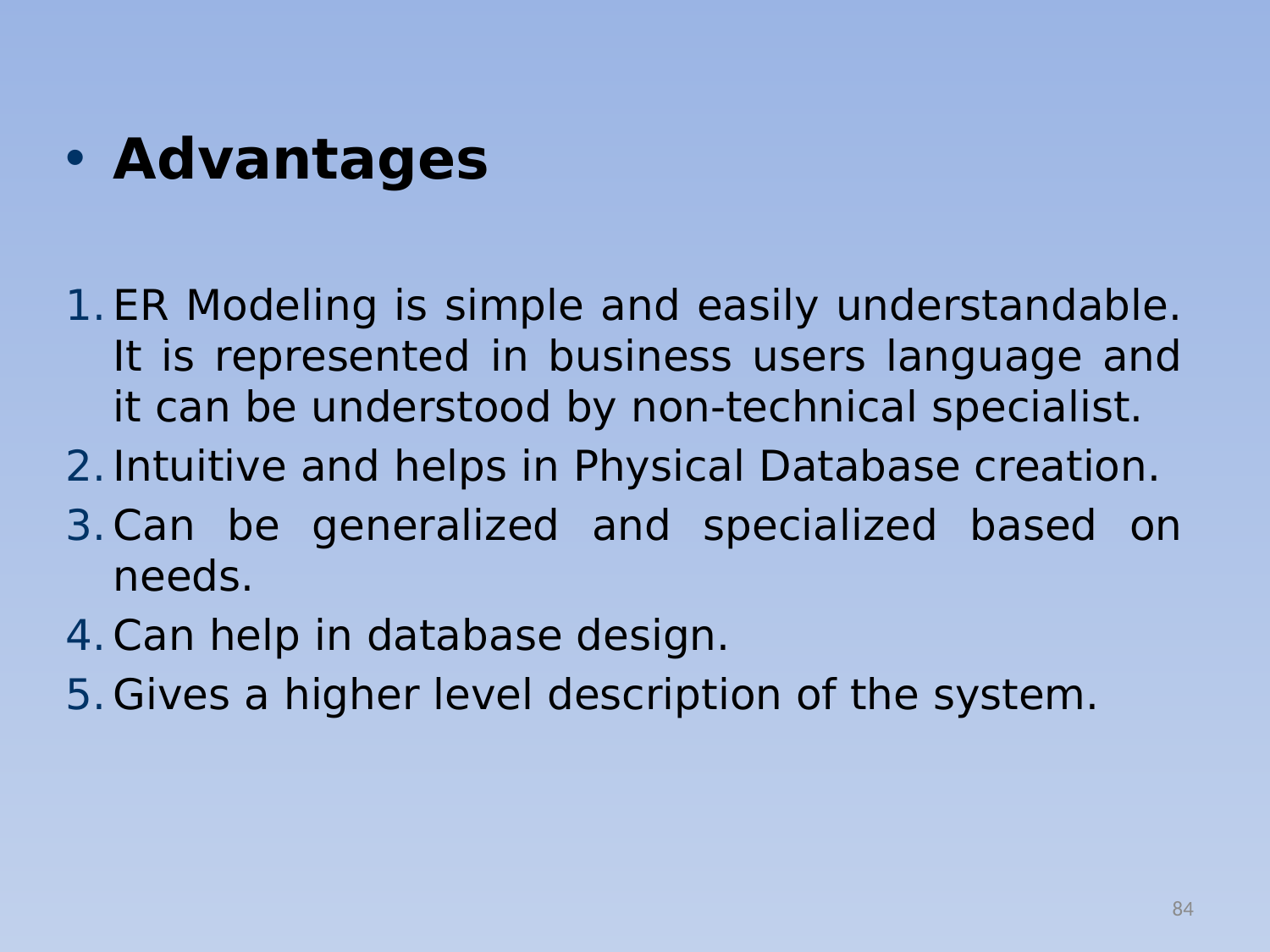

Advantages

ER Modeling is simple and easily understandable. It is represented in business users language and it can be understood by non-technical specialist.
Intuitive and helps in Physical Database creation.
Can be generalized and specialized based on needs.
Can help in database design.
Gives a higher level description of the system.

84